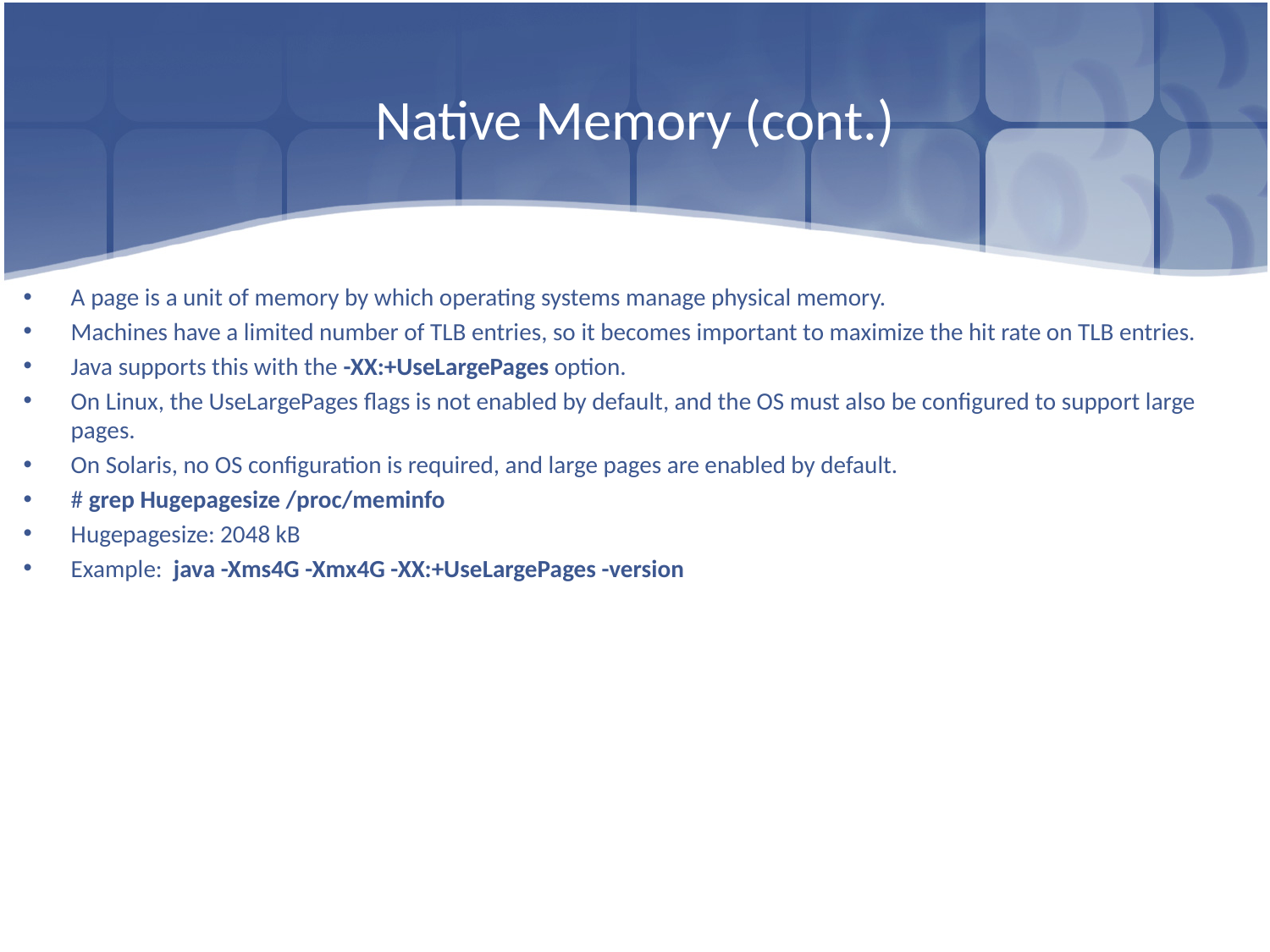

# Native Memory (cont.)
A page is a unit of memory by which operating systems manage physical memory.
Machines have a limited number of TLB entries, so it becomes important to maximize the hit rate on TLB entries.
Java supports this with the -XX:+UseLargePages option.
On Linux, the UseLargePages flags is not enabled by default, and the OS must also be configured to support large pages.
On Solaris, no OS configuration is required, and large pages are enabled by default.
# grep Hugepagesize /proc/meminfo
Hugepagesize: 2048 kB
Example:  java -Xms4G -Xmx4G -XX:+UseLargePages -version